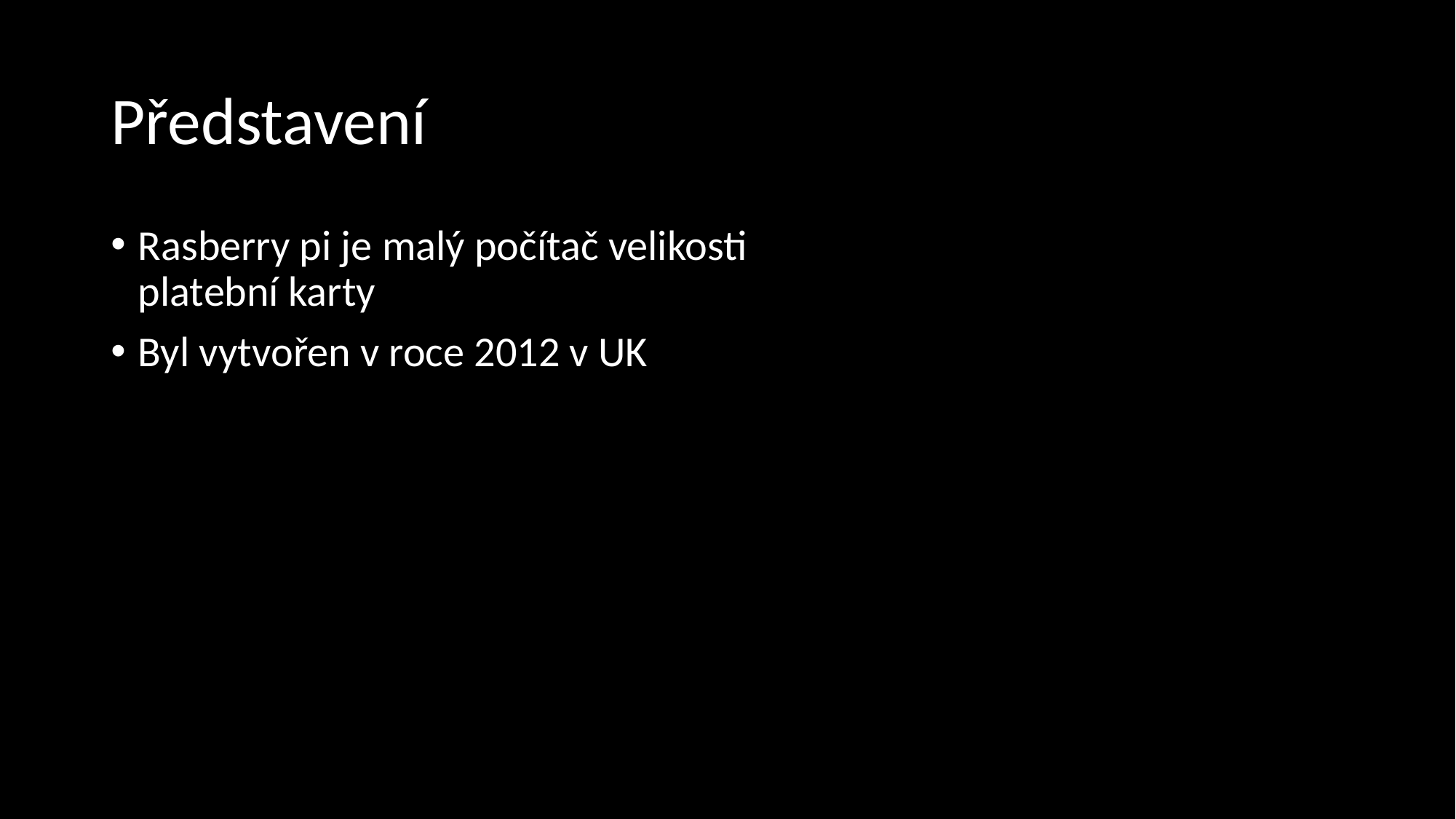

# Představení
Rasberry pi je malý počítač velikosti platební karty
Byl vytvořen v roce 2012 v UK